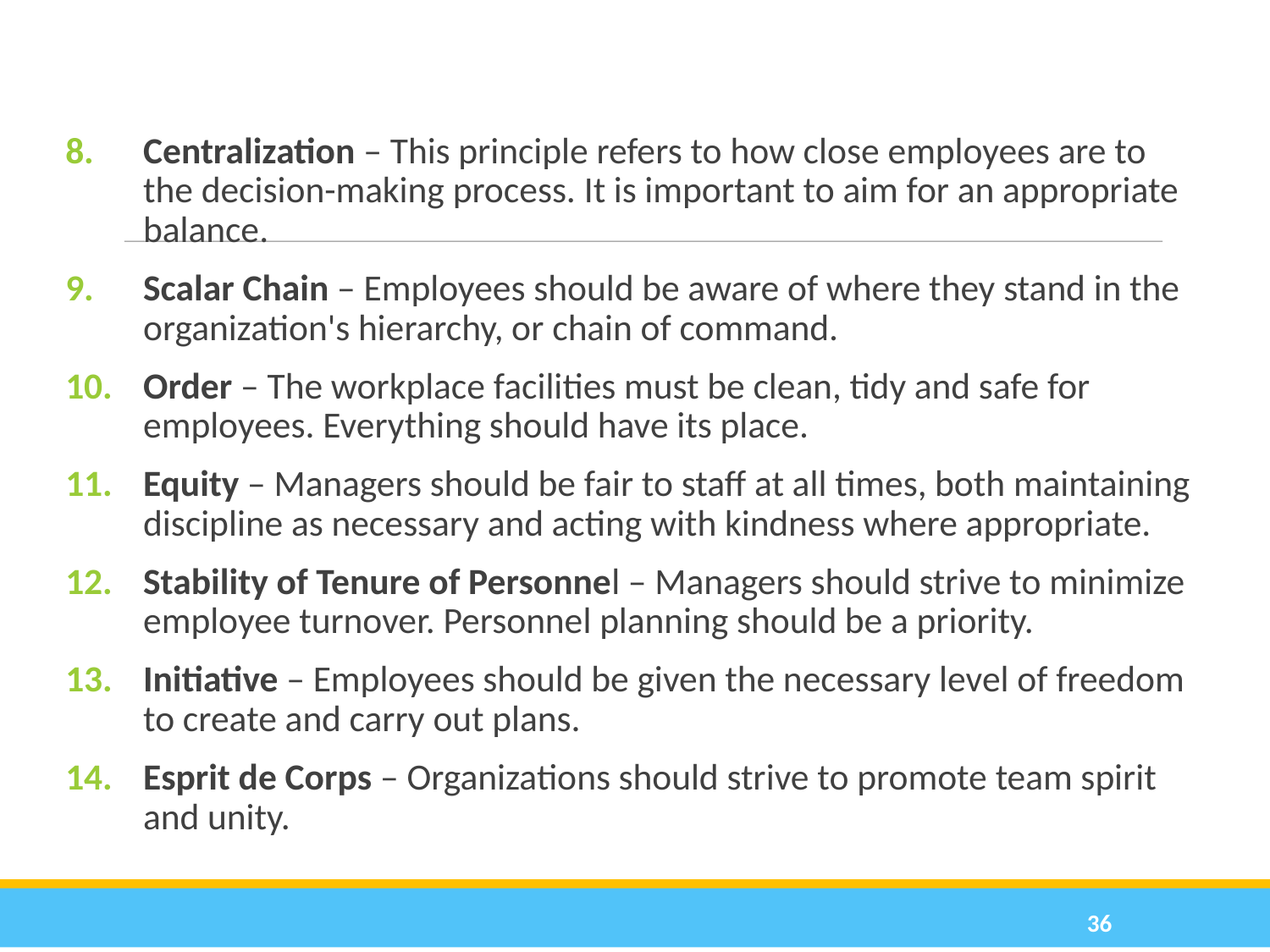

# Centralization – This principle refers to how close employees are to the decision-making process. It is important to aim for an appropriate balance.
Scalar Chain – Employees should be aware of where they stand in the organization's hierarchy, or chain of command.
Order – The workplace facilities must be clean, tidy and safe for employees. Everything should have its place.
Equity – Managers should be fair to staff at all times, both maintaining discipline as necessary and acting with kindness where appropriate.
Stability of Tenure of Personnel – Managers should strive to minimize employee turnover. Personnel planning should be a priority.
Initiative – Employees should be given the necessary level of freedom to create and carry out plans.
Esprit de Corps – Organizations should strive to promote team spirit and unity.
36